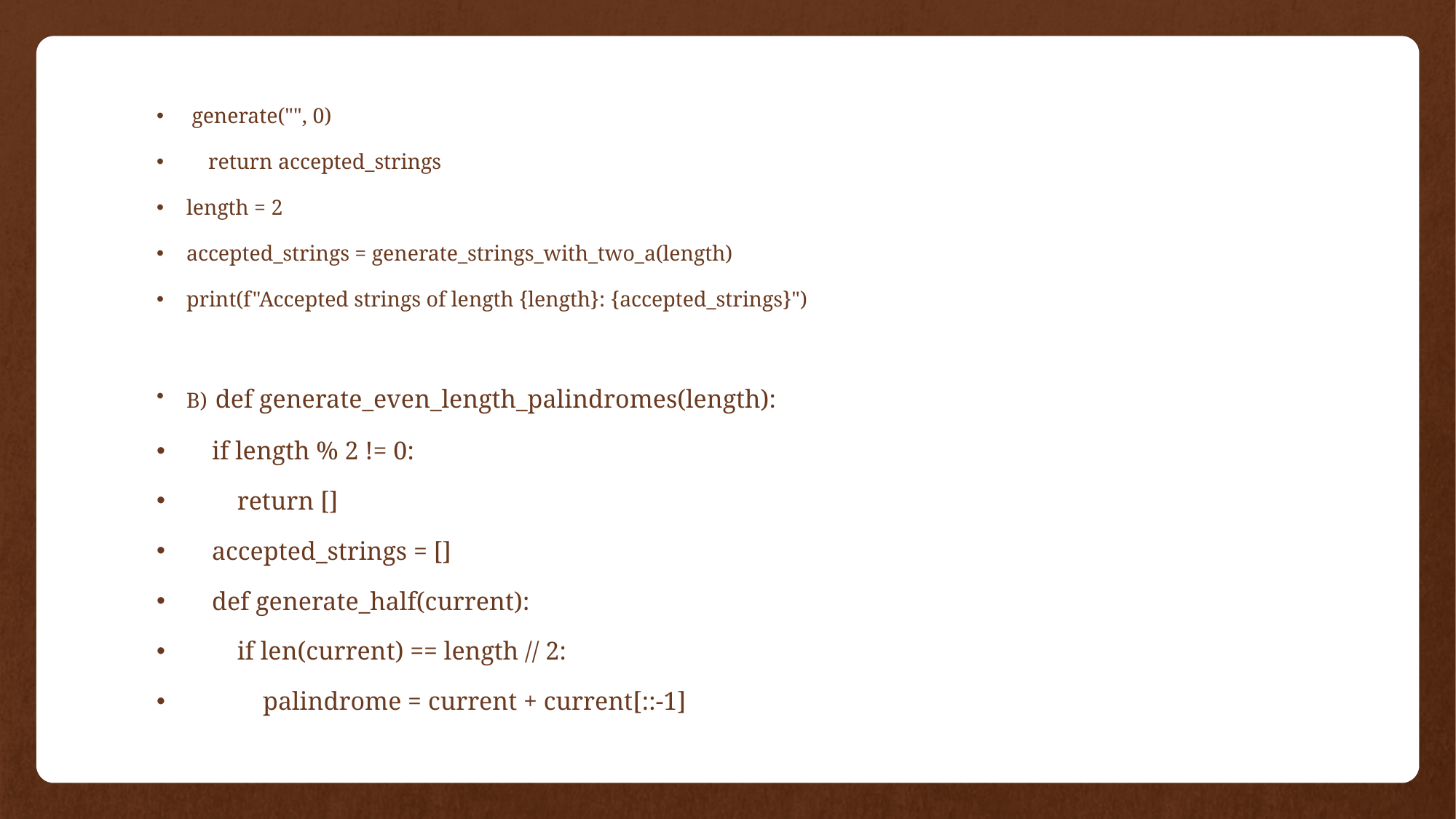

generate("", 0)
    return accepted_strings
length = 2
accepted_strings = generate_strings_with_two_a(length)
print(f"Accepted strings of length {length}: {accepted_strings}")

B) def generate_even_length_palindromes(length):
    if length % 2 != 0:
        return []
    accepted_strings = []
    def generate_half(current):
        if len(current) == length // 2:
            palindrome = current + current[::-1]